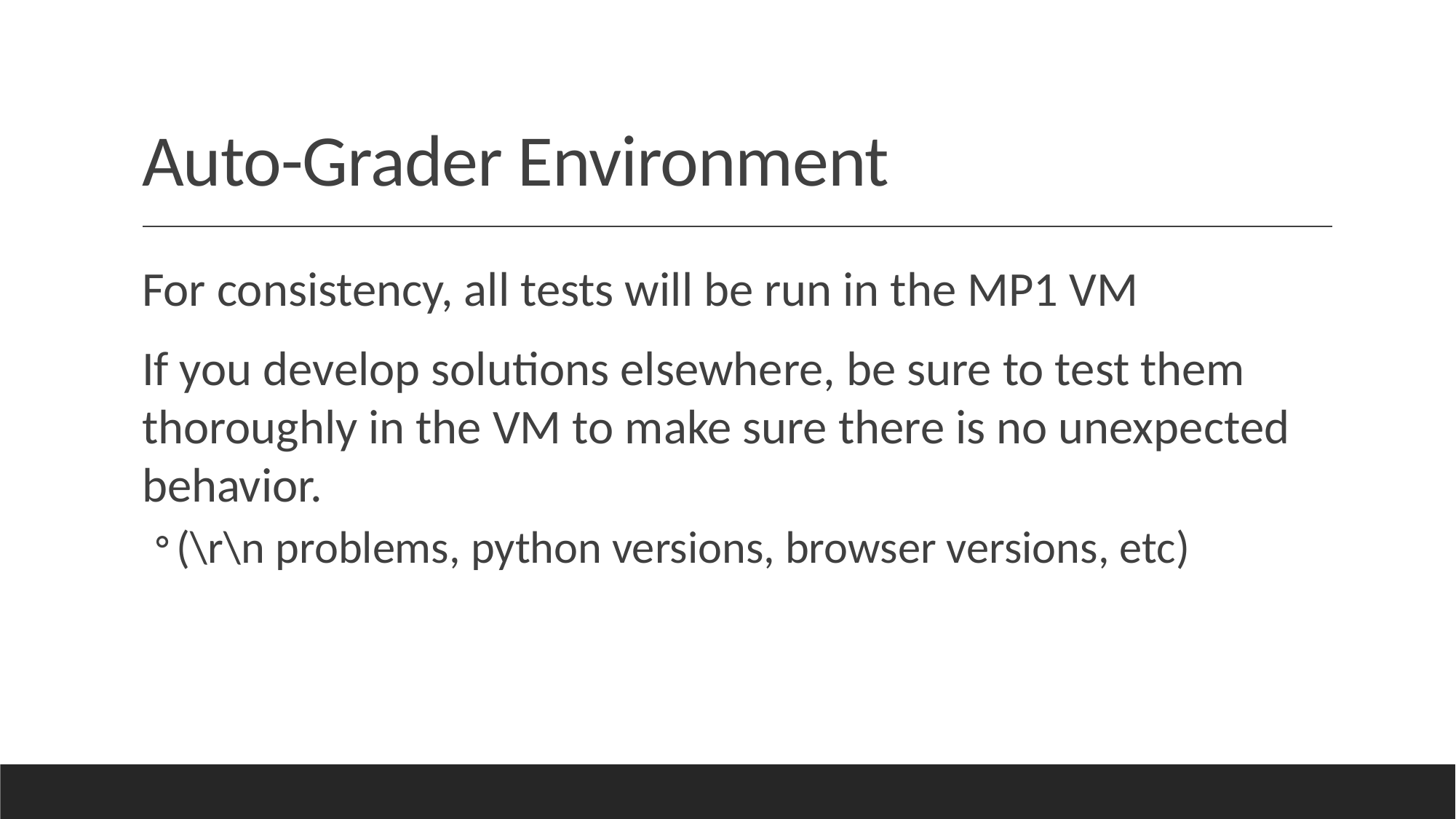

# Auto-Grader Environment
For consistency, all tests will be run in the MP1 VM
If you develop solutions elsewhere, be sure to test them thoroughly in the VM to make sure there is no unexpected behavior.
(\r\n problems, python versions, browser versions, etc)